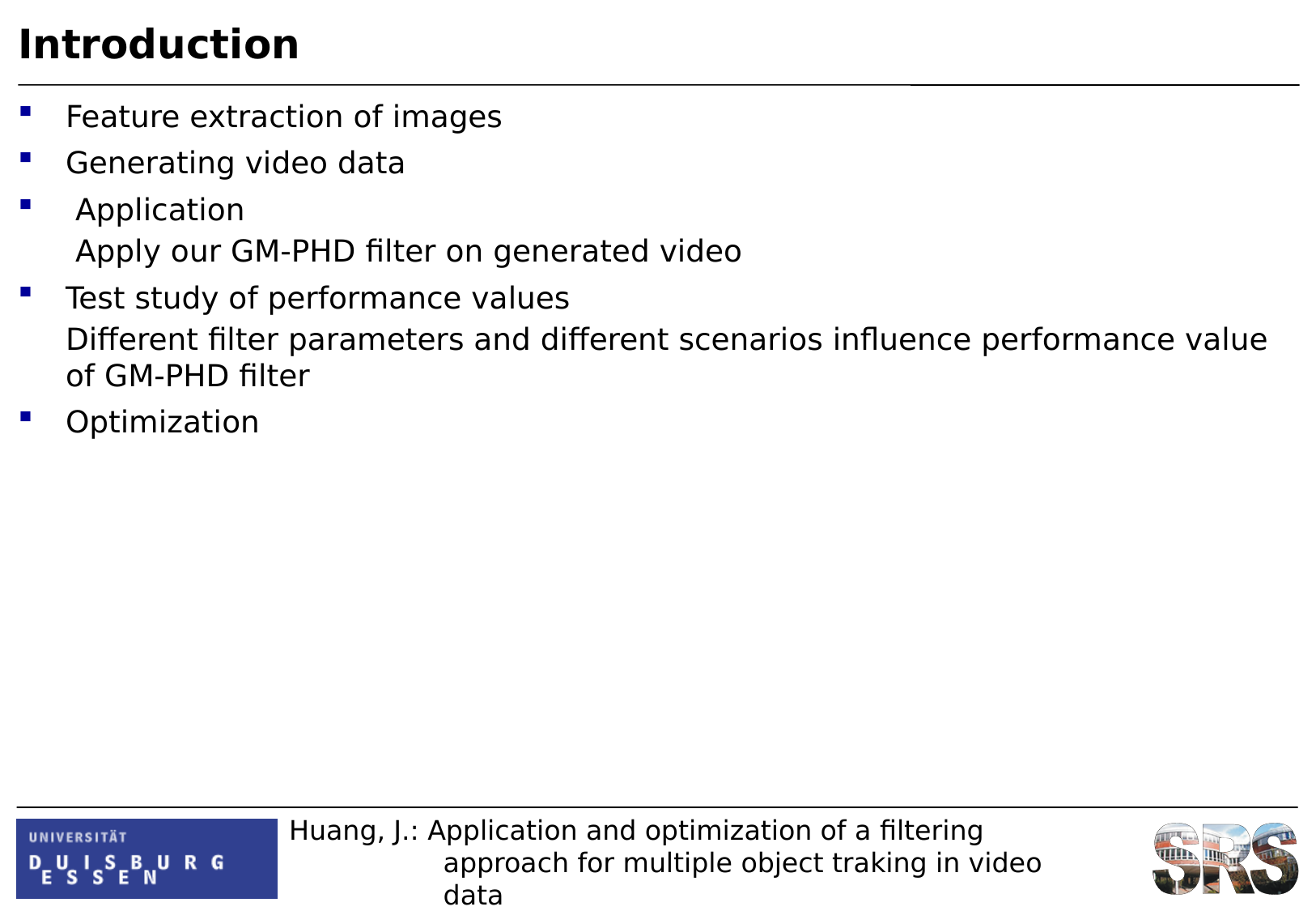

# Introduction
Feature extraction of images
Generating video data
 Application
 Apply our GM-PHD filter on generated video
Test study of performance values
Different filter parameters and different scenarios influence performance value of GM-PHD filter
Optimization